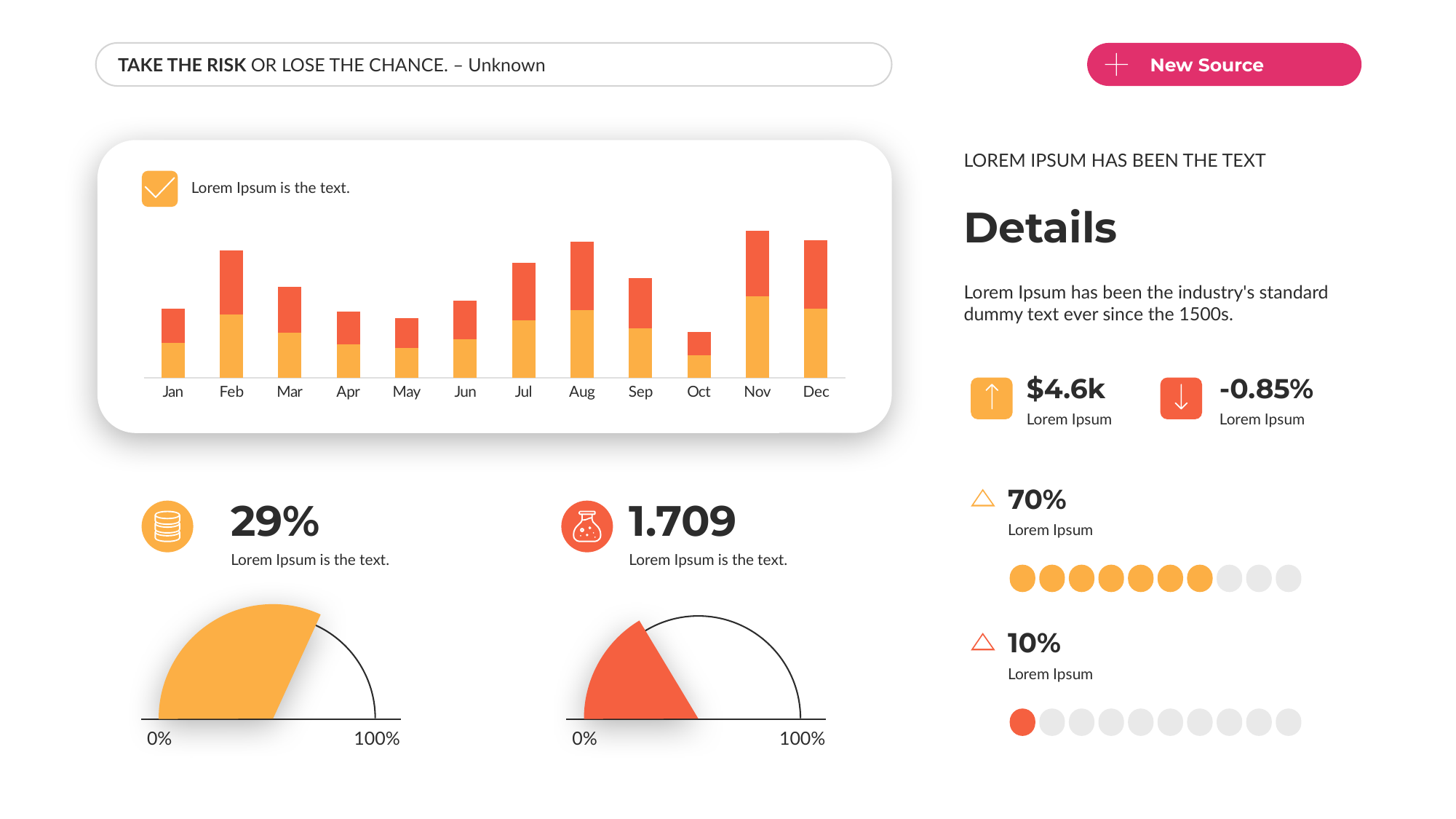

New Source
TAKE THE RISK OR LOSE THE CHANCE. – Unknown

LOREM IPSUM HAS BEEN THE TEXT

Lorem Ipsum is the text.

### Chart

| Category | PA | PB |
|---|---|---|
| Jan | 2301.0 | 2301.0 |
| Feb | 4211.0 | 4211.0 |
| Mar | 3011.0 | 3011.0 |
| Apr | 2198.0 | 2198.0 |
| May | 1987.0 | 1987.0 |
| Jun | 2546.0 | 2546.0 |
| Jul | 3819.0 | 3819.0 |
| Aug | 4502.0 | 4502.0 |
| Sep | 3302.0 | 3302.0 |
| Oct | 1520.0 | 1520.0 |
| Nov | 5420.0 | 4300.0 |
| Dec | 4563.0 | 4563.0 |
Details
Lorem Ipsum has been the industry's standard dummy text ever since the 1500s.
$4.6k
-0.85%

Lorem Ipsum
Lorem Ipsum

70%
29%
1.709

Lorem Ipsum
Lorem Ipsum is the text.
Lorem Ipsum is the text.

0%
100%

0%
100%
10%

Lorem Ipsum